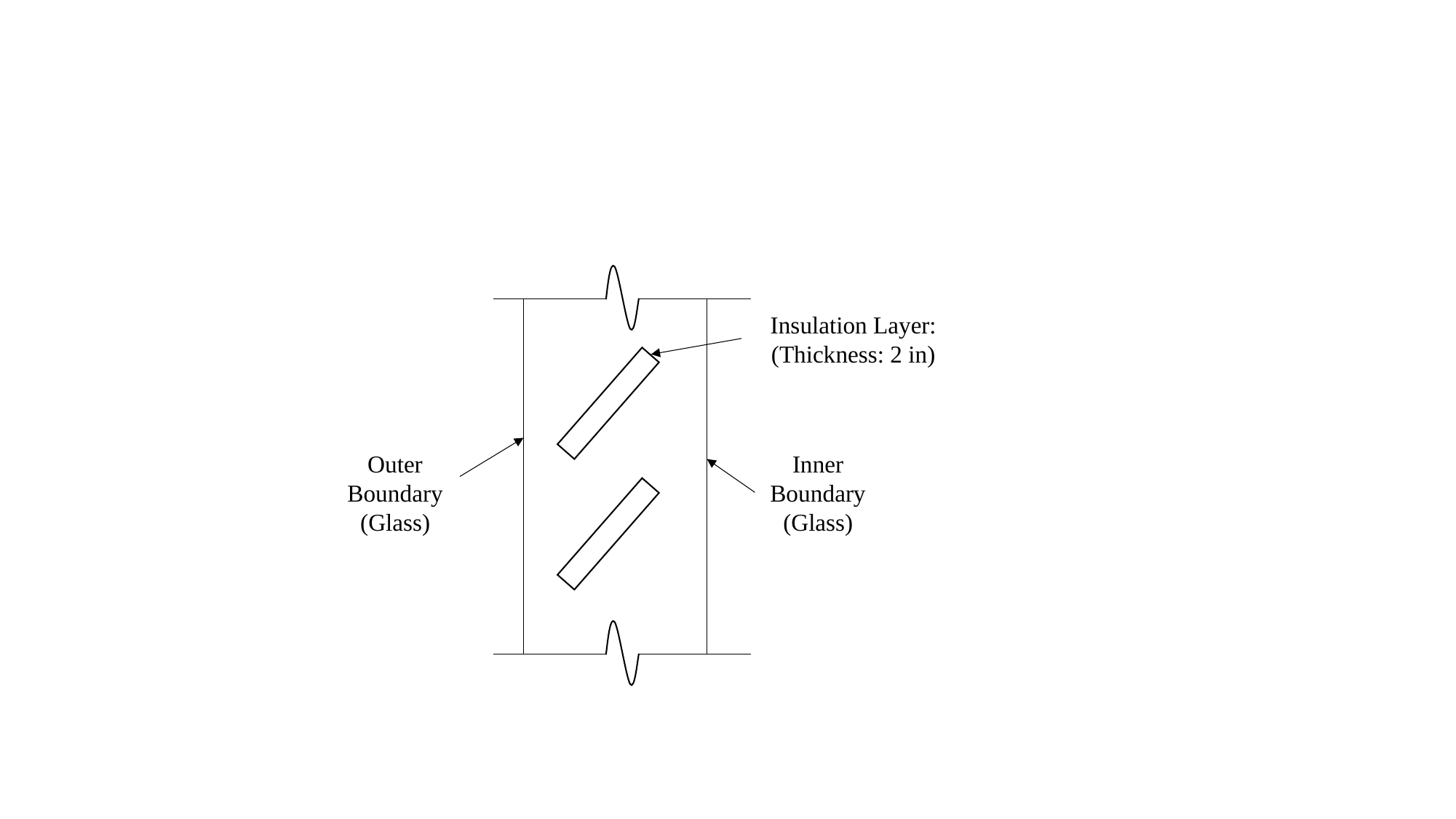

Insulation Layer:
(Thickness: 2 in)

Outer Boundary
(Glass)
Inner Boundary
(Glass)